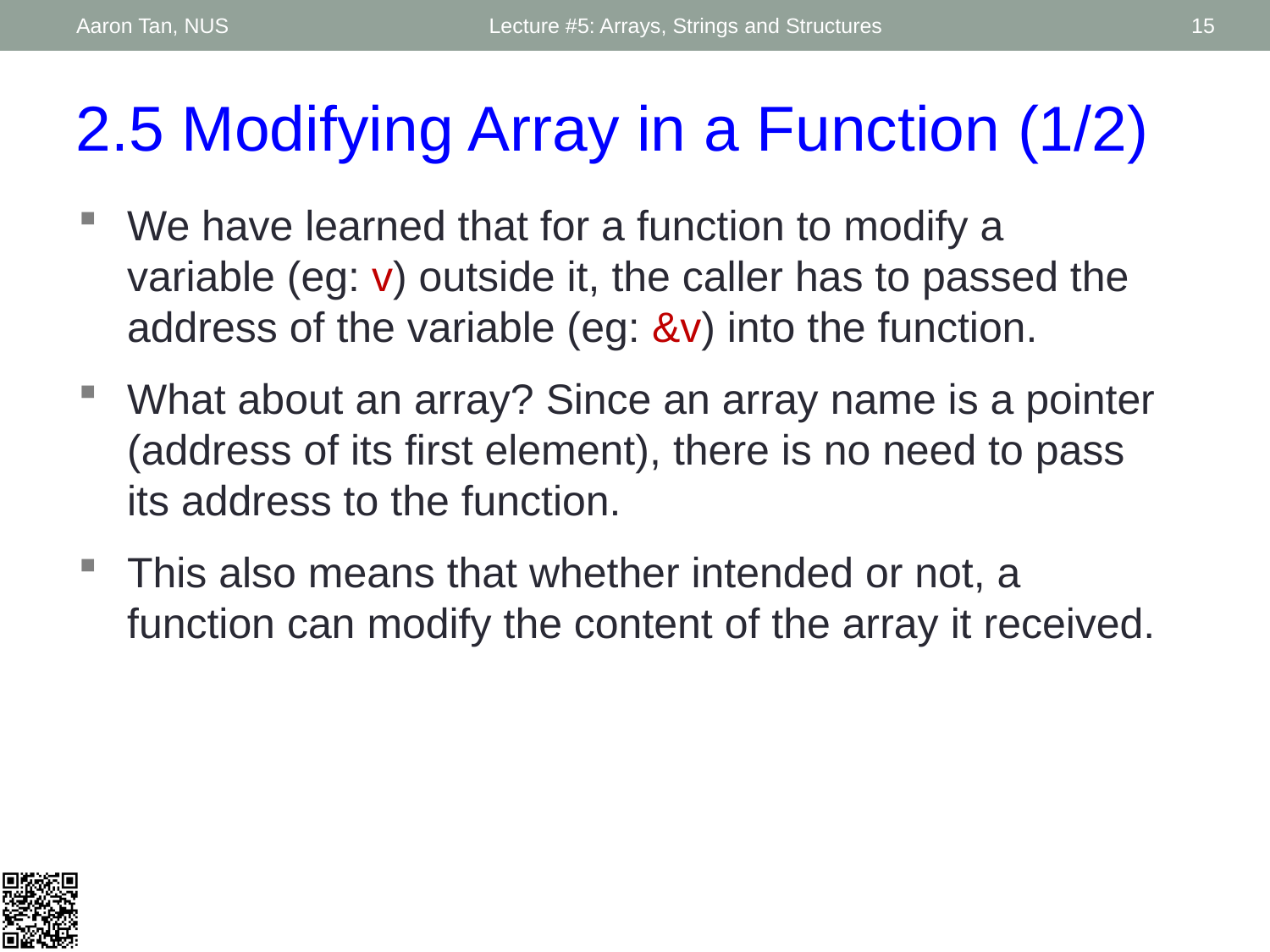

Aaron Tan, NUS
Lecture #5: Arrays, Strings and Structures
15
2.5 Modifying Array in a Function (1/2)
We have learned that for a function to modify a variable (eg: v) outside it, the caller has to passed the address of the variable (eg: &v) into the function.
What about an array? Since an array name is a pointer (address of its first element), there is no need to pass its address to the function.
This also means that whether intended or not, a function can modify the content of the array it received.